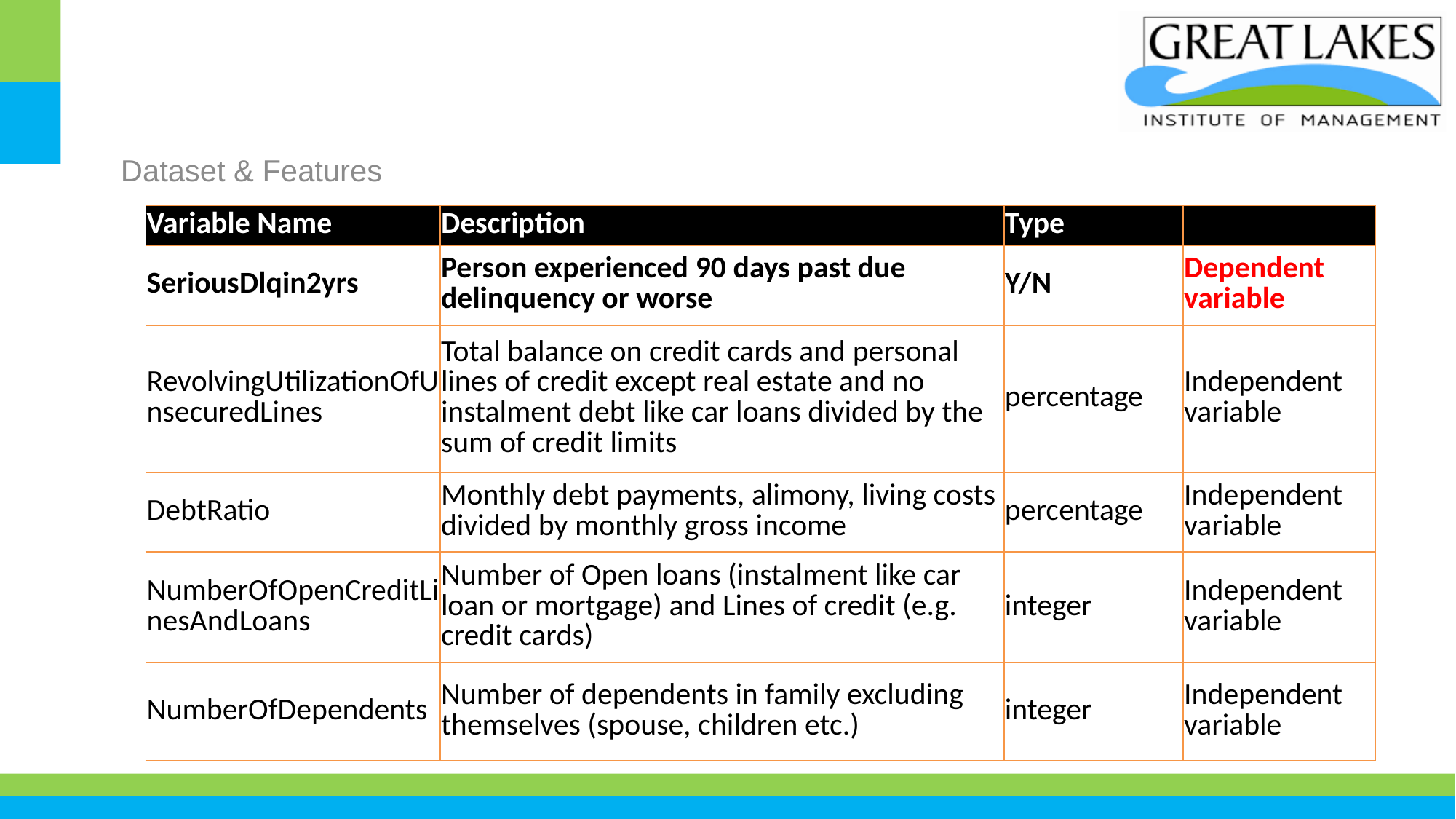

Dataset & Features
| Variable Name | Description | Type |  |
| --- | --- | --- | --- |
| SeriousDlqin2yrs | Person experienced 90 days past due delinquency or worse | Y/N | Dependent variable |
| RevolvingUtilizationOfUnsecuredLines | Total balance on credit cards and personal lines of credit except real estate and no instalment debt like car loans divided by the sum of credit limits | percentage | Independent variable |
| DebtRatio | Monthly debt payments, alimony, living costs divided by monthly gross income | percentage | Independent variable |
| NumberOfOpenCreditLinesAndLoans | Number of Open loans (instalment like car loan or mortgage) and Lines of credit (e.g. credit cards) | integer | Independent variable |
| NumberOfDependents | Number of dependents in family excluding themselves (spouse, children etc.) | integer | Independent variable |